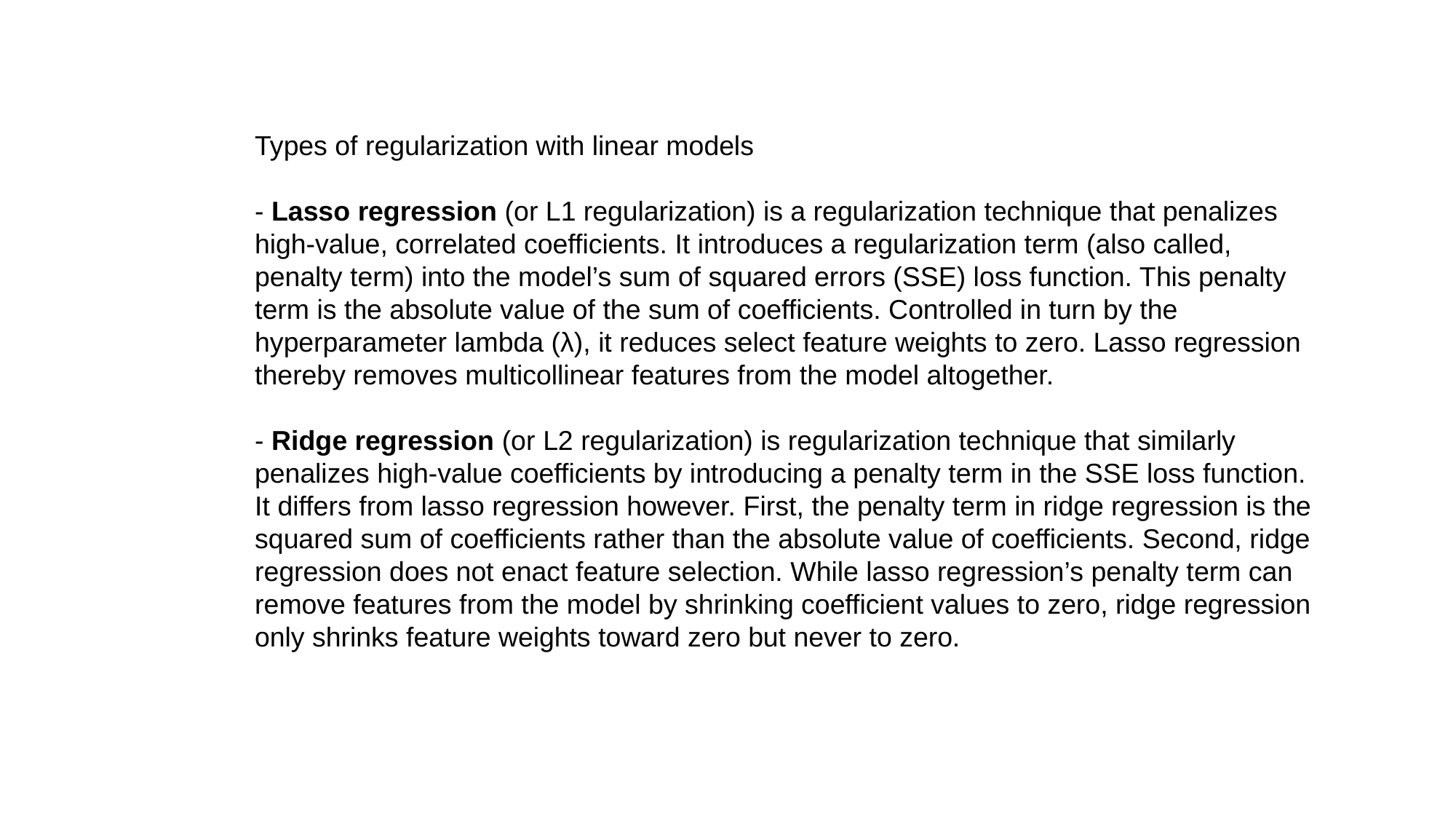

Types of regularization with linear models

- Lasso regression (or L1 regularization) is a regularization technique that penalizes high-value, correlated coefficients. It introduces a regularization term (also called, penalty term) into the model’s sum of squared errors (SSE) loss function. This penalty term is the absolute value of the sum of coefficients. Controlled in turn by the hyperparameter lambda (λ), it reduces select feature weights to zero. Lasso regression thereby removes multicollinear features from the model altogether.

- Ridge regression (or L2 regularization) is regularization technique that similarly penalizes high-value coefficients by introducing a penalty term in the SSE loss function. It differs from lasso regression however. First, the penalty term in ridge regression is the squared sum of coefficients rather than the absolute value of coefficients. Second, ridge regression does not enact feature selection. While lasso regression’s penalty term can remove features from the model by shrinking coefficient values to zero, ridge regression only shrinks feature weights toward zero but never to zero.